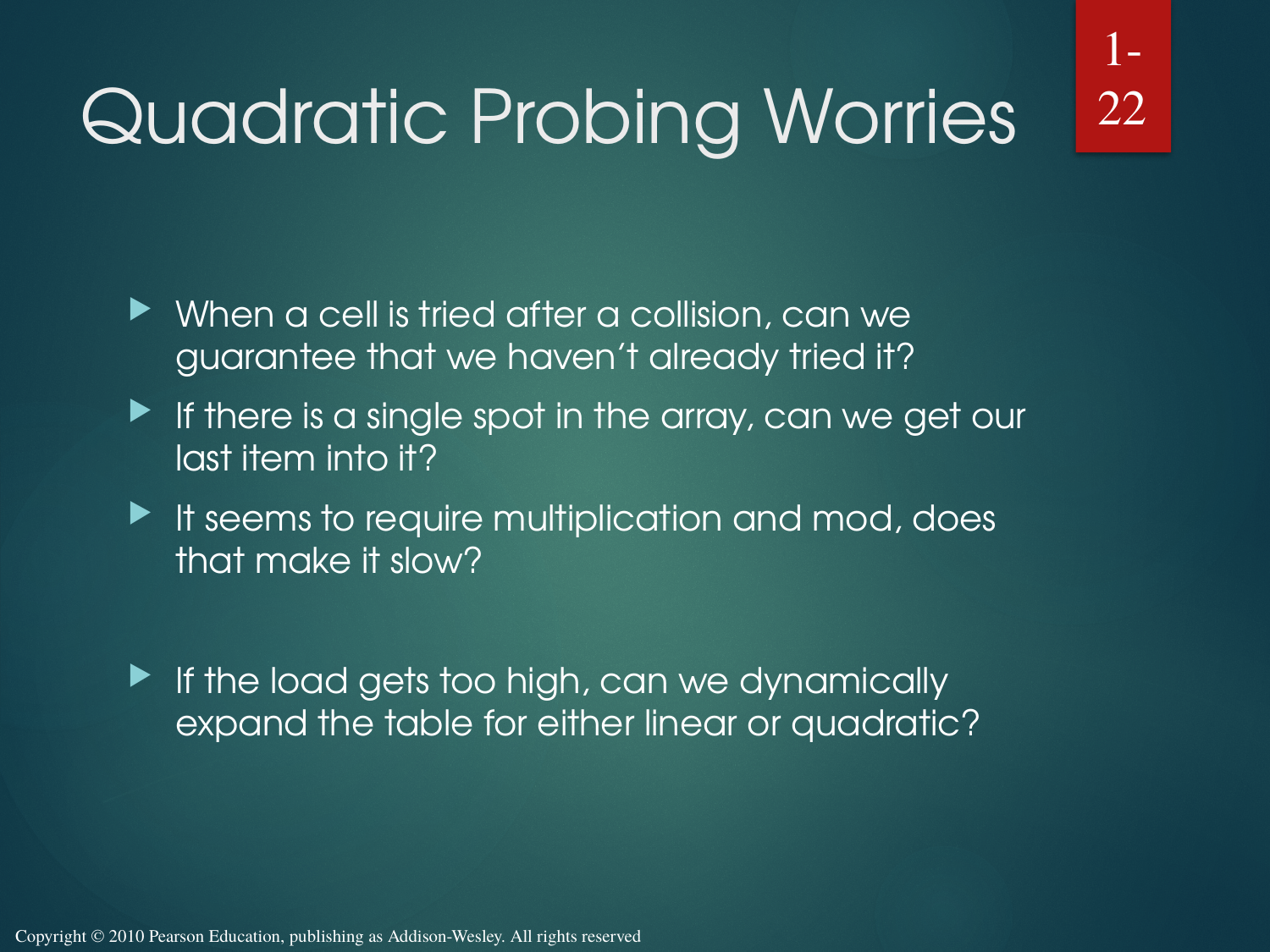

1-22
# Quadratic Probing Worries
When a cell is tried after a collision, can we guarantee that we haven’t already tried it?
If there is a single spot in the array, can we get our last item into it?
It seems to require multiplication and mod, does that make it slow?

If the load gets too high, can we dynamically expand the table for either linear or quadratic?